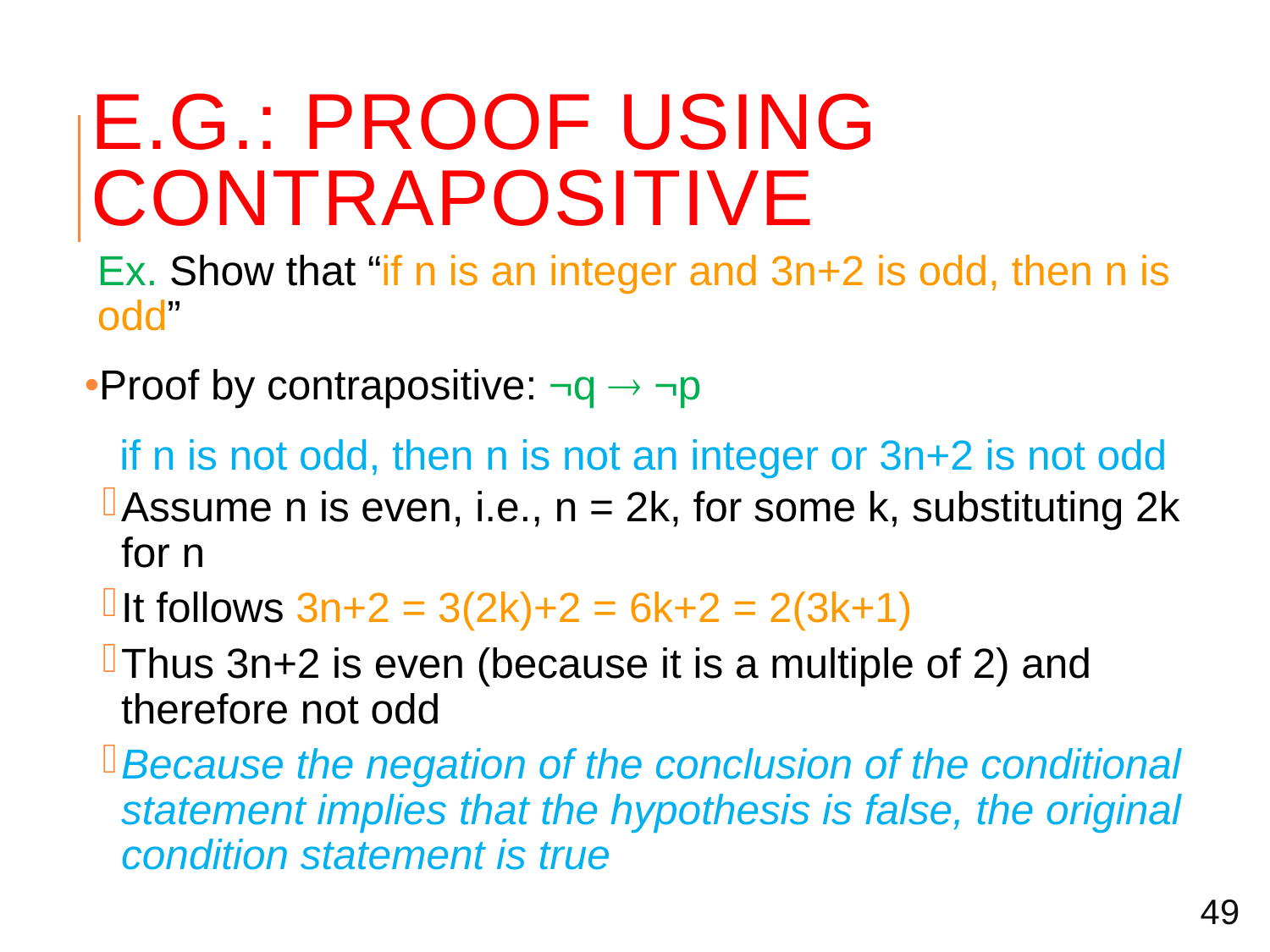

# E.g.: Proof using contrapositive
Ex. Show that “if n is an integer and 3n+2 is odd, then n is odd”
Proof by contrapositive: ¬q → ¬p
   if n is not odd, then n is not an integer or 3n+2 is not odd
Assume n is even, i.e., n = 2k, for some k, substituting 2k for n
It follows 3n+2 = 3(2k)+2 = 6k+2 = 2(3k+1)
Thus 3n+2 is even (because it is a multiple of 2) and therefore not odd
Because the negation of the conclusion of the conditional statement implies that the hypothesis is false, the original condition statement is true

49